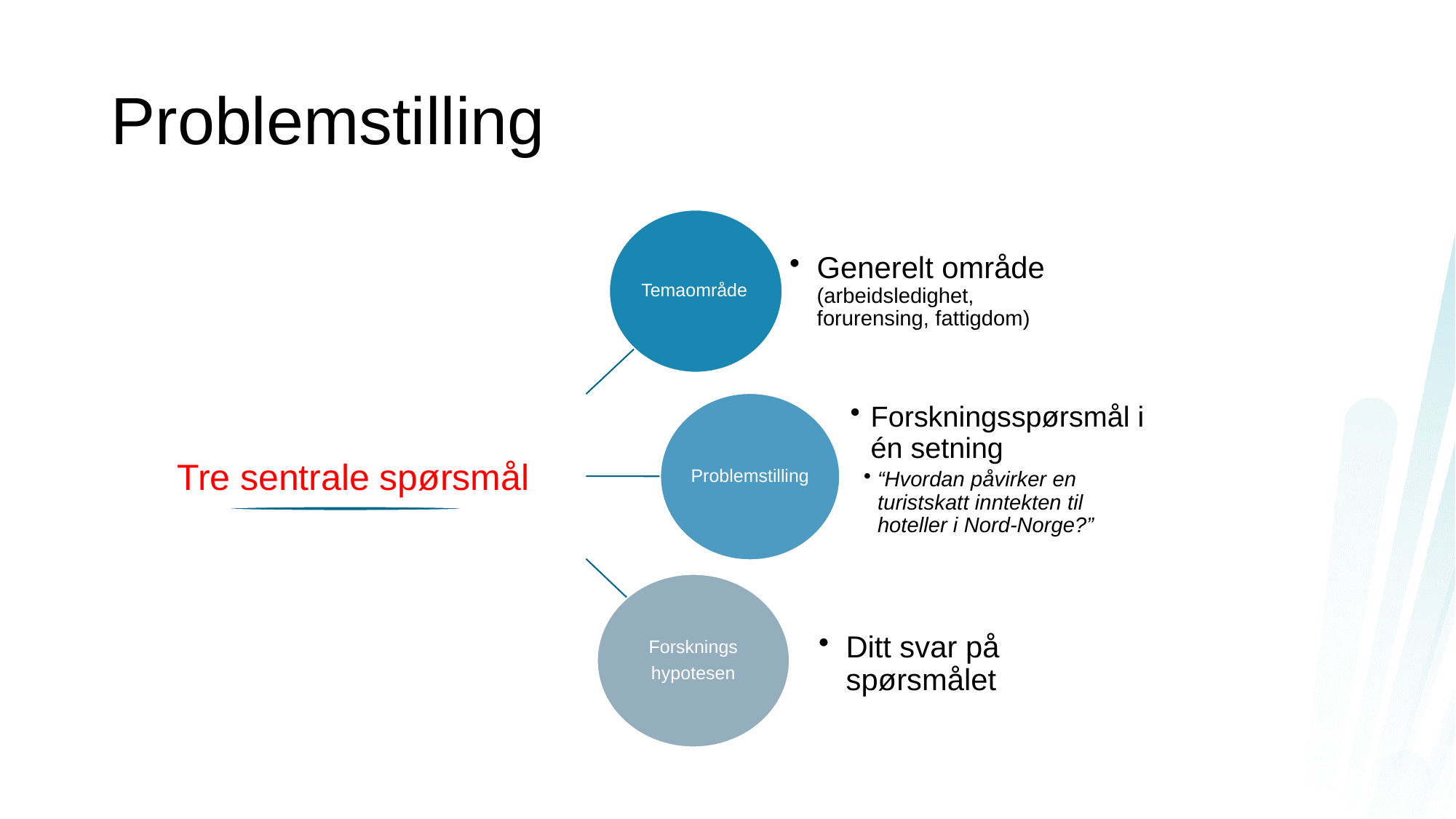

# Problemstilling
Temaområde
Generelt område (arbeidsledighet, forurensing, fattigdom)

Forskningsspørsmål i én setning
“Hvordan påvirker en turistskatt inntekten til hoteller i Nord-Norge?”
Problemstilling

Forsknings
hypotesen

Ditt svar på spørsmålet
Tre sentrale spørsmål